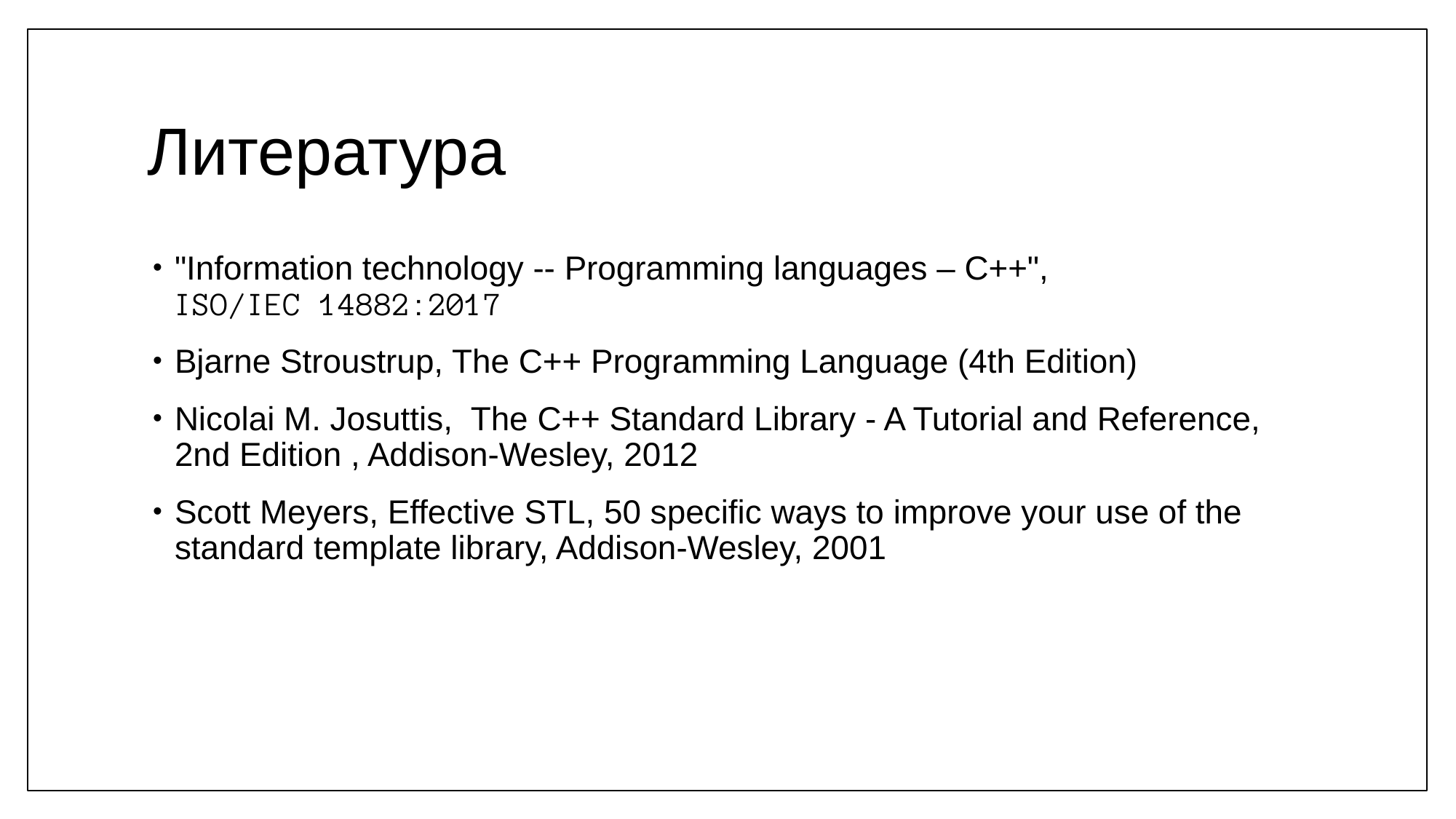

# Литература
"Information technology -- Programming languages – C++", ISO/IEC 14882:2017
Bjarne Stroustrup, The C++ Programming Language (4th Edition)
Nicolai M. Josuttis,  The C++ Standard Library - A Tutorial and Reference, 2nd Edition , Addison-Wesley, 2012
Scott Meyers, Effective STL, 50 specific ways to improve your use of the standard template library, Addison-Wesley, 2001